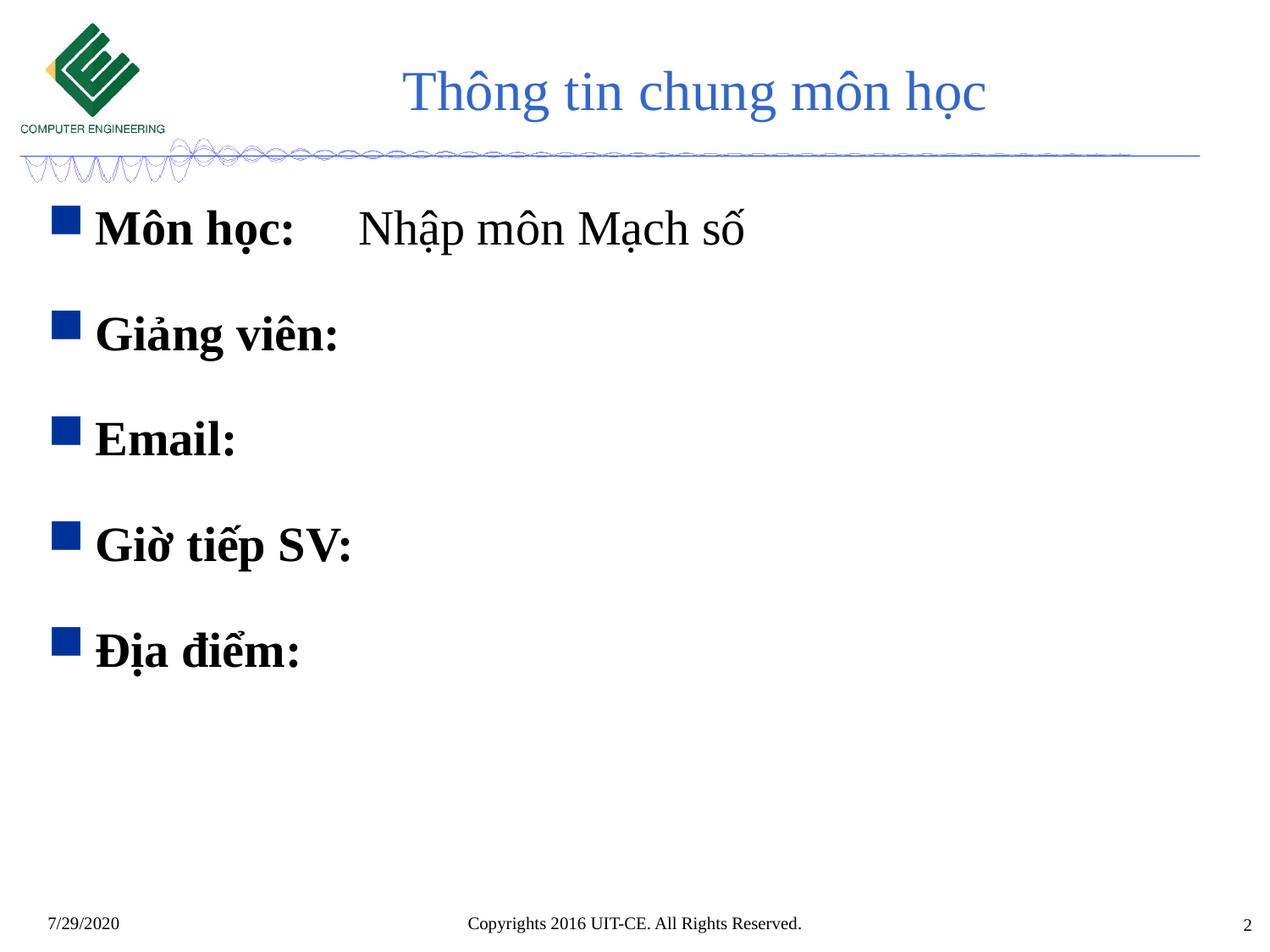

# Thông tin chung môn học
Môn học:     Nhập môn Mạch số
Giảng viên:
Email:
Giờ tiếp SV:
Địa điểm:
Copyrights 2016 UIT-CE. All Rights Reserved.
7/29/2020
2